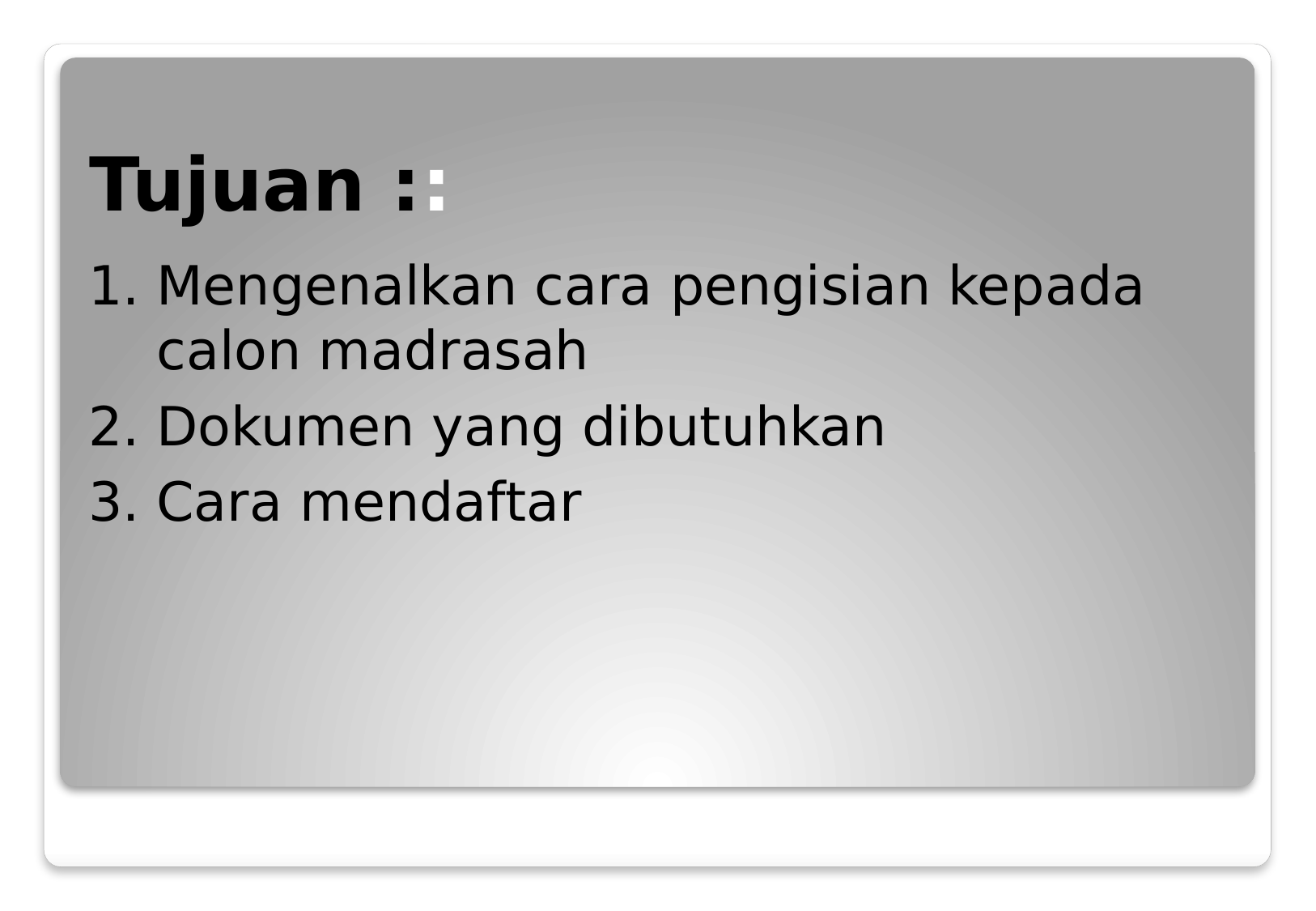

Tujuan ::
Mengenalkan cara pengisian kepada calon madrasah
Dokumen yang dibutuhkan
Cara mendaftar